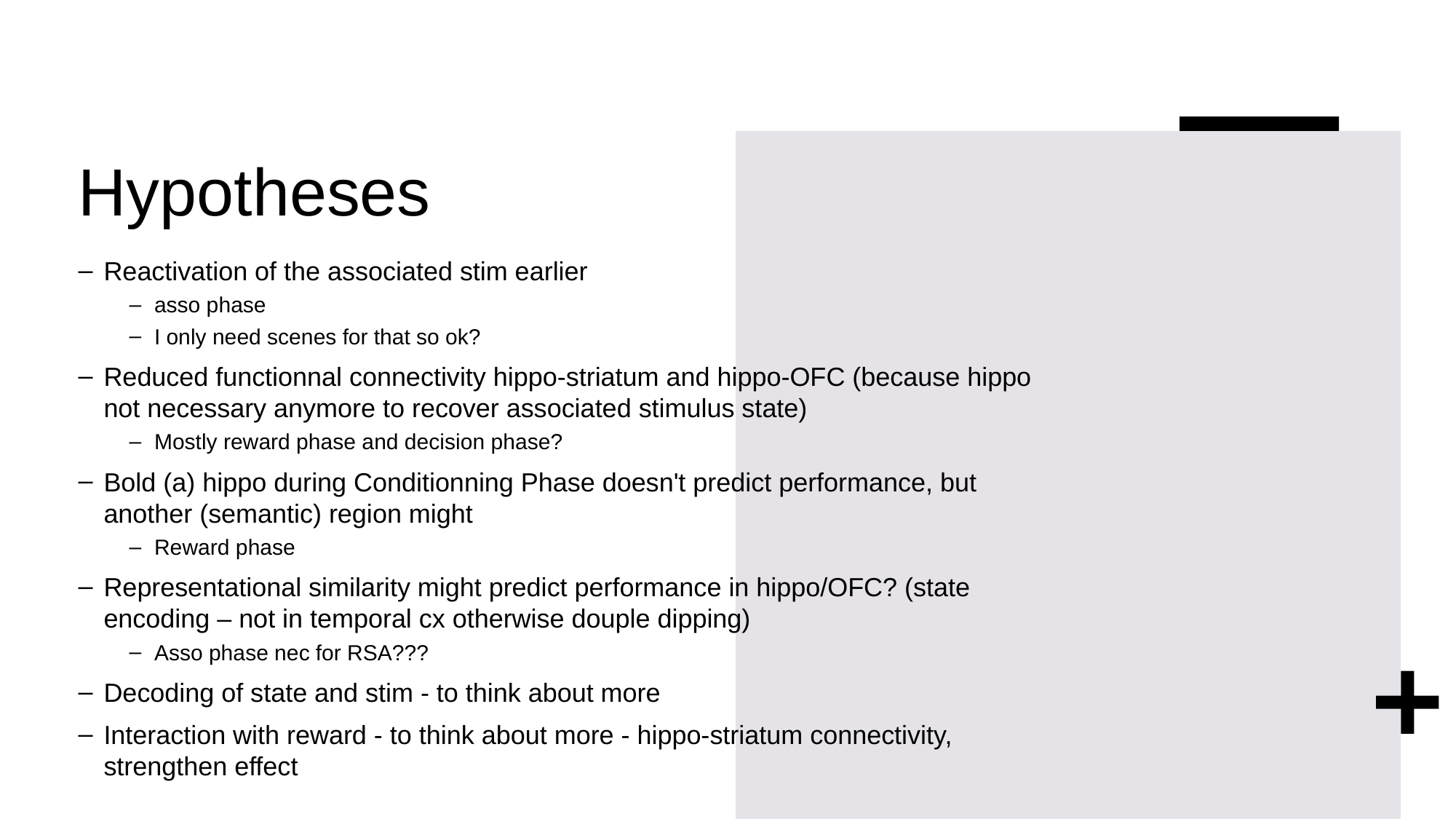

# Hypotheses
Reactivation of the associated stim earlier
asso phase
I only need scenes for that so ok?
Reduced functionnal connectivity hippo-striatum and hippo-OFC (because hippo not necessary anymore to recover associated stimulus state)
Mostly reward phase and decision phase?
Bold (a) hippo during Conditionning Phase doesn't predict performance, but another (semantic) region might
Reward phase
Representational similarity might predict performance in hippo/OFC? (state encoding – not in temporal cx otherwise douple dipping)
Asso phase nec for RSA???
Decoding of state and stim - to think about more
Interaction with reward - to think about more - hippo-striatum connectivity, strengthen effect